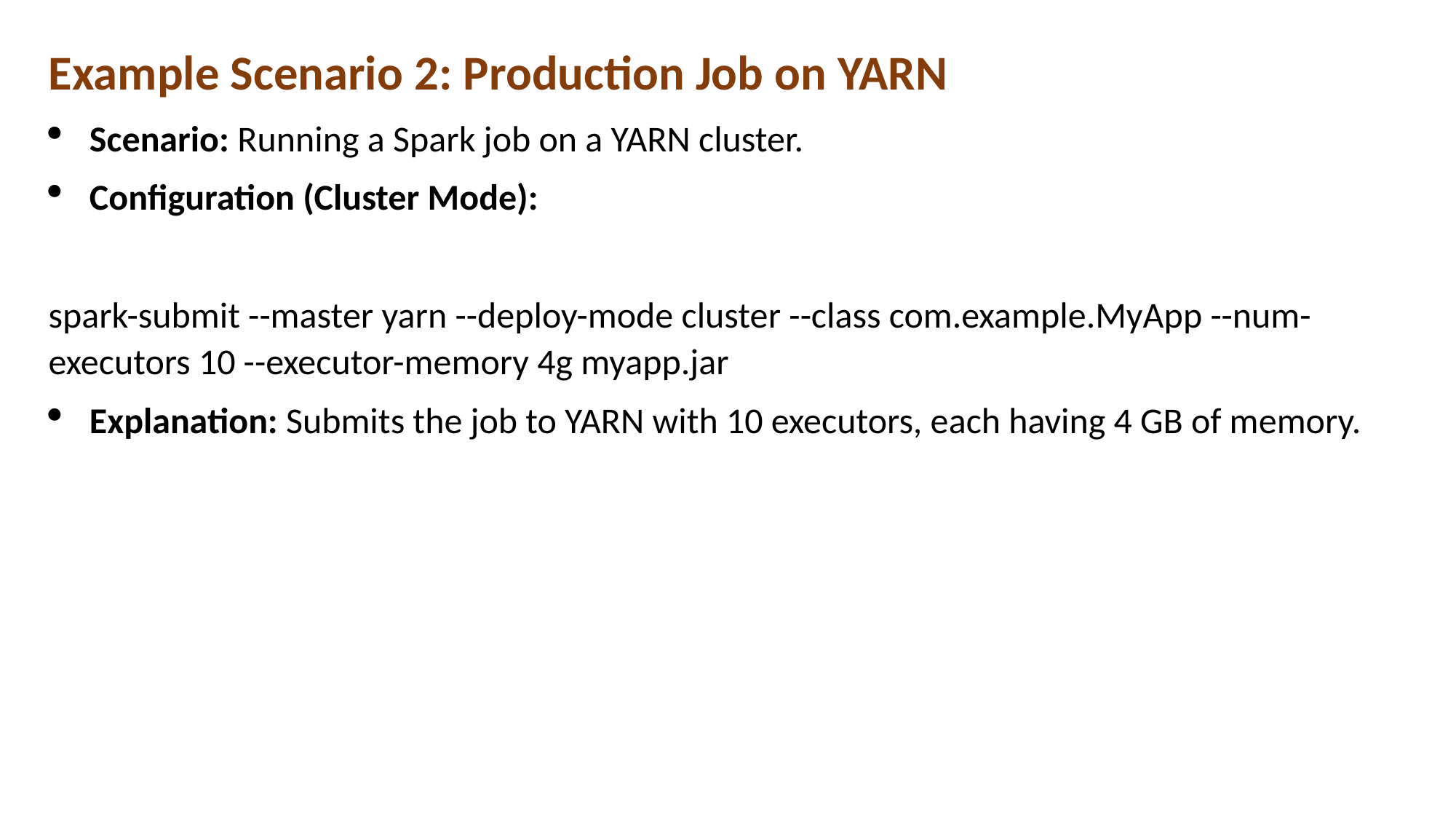

Example Scenario 2: Production Job on YARN
Scenario: Running a Spark job on a YARN cluster.
Configuration (Cluster Mode):

spark-submit --master yarn --deploy-mode cluster --class com.example.MyApp --num-executors 10 --executor-memory 4g myapp.jar
Explanation: Submits the job to YARN with 10 executors, each having 4 GB of memory.